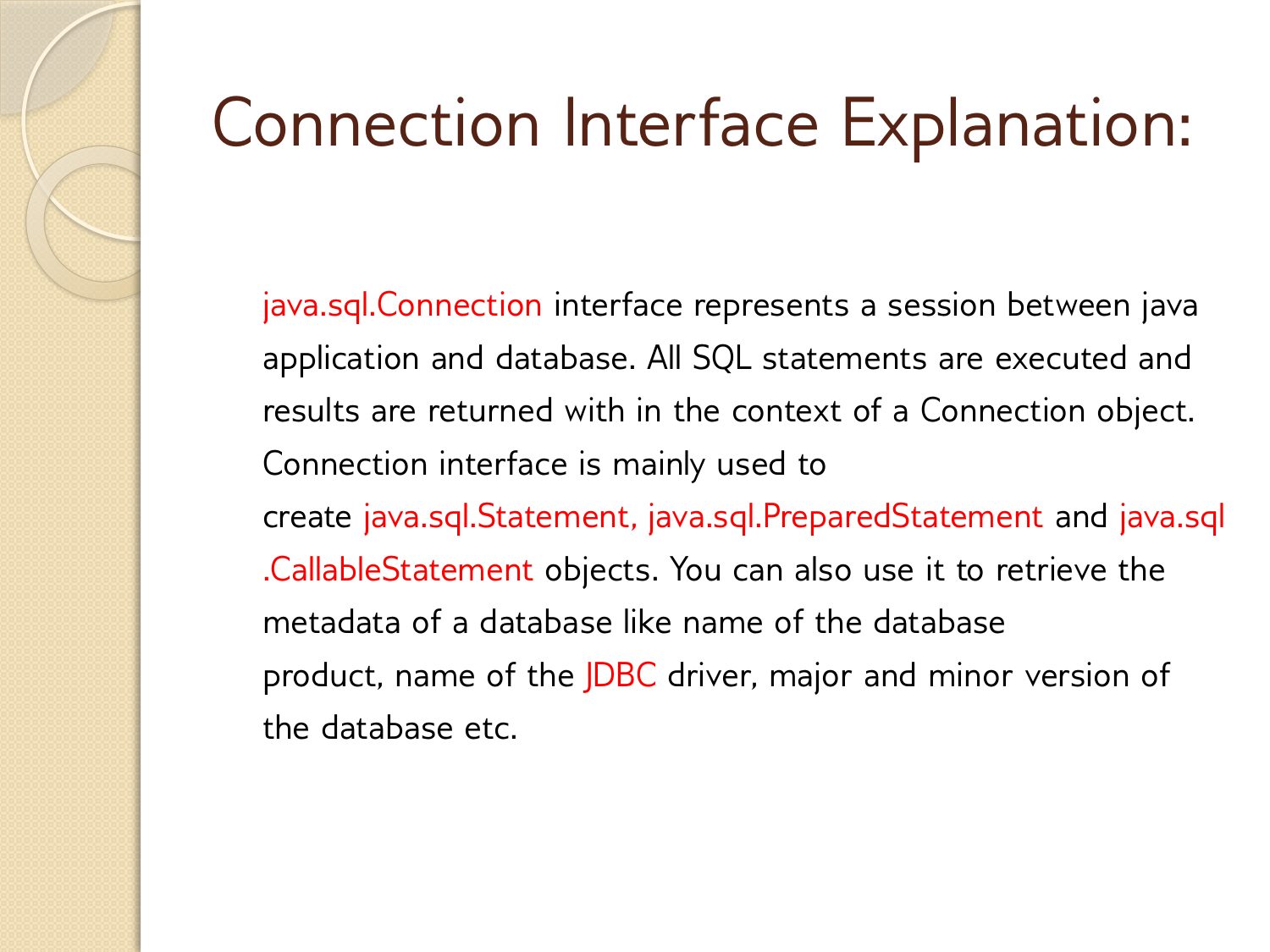

# Connection Interface Explanation:

	java.sql.Connection interface represents a session between java application and database. All SQL statements are executed and results are returned with in the context of a Connection object. Connection interface is mainly used to create java.sql.Statement, java.sql.PreparedStatement and java.sql.CallableStatement objects. You can also use it to retrieve the metadata of a database like name of the database product, name of the JDBC driver, major and minor version of the database etc.